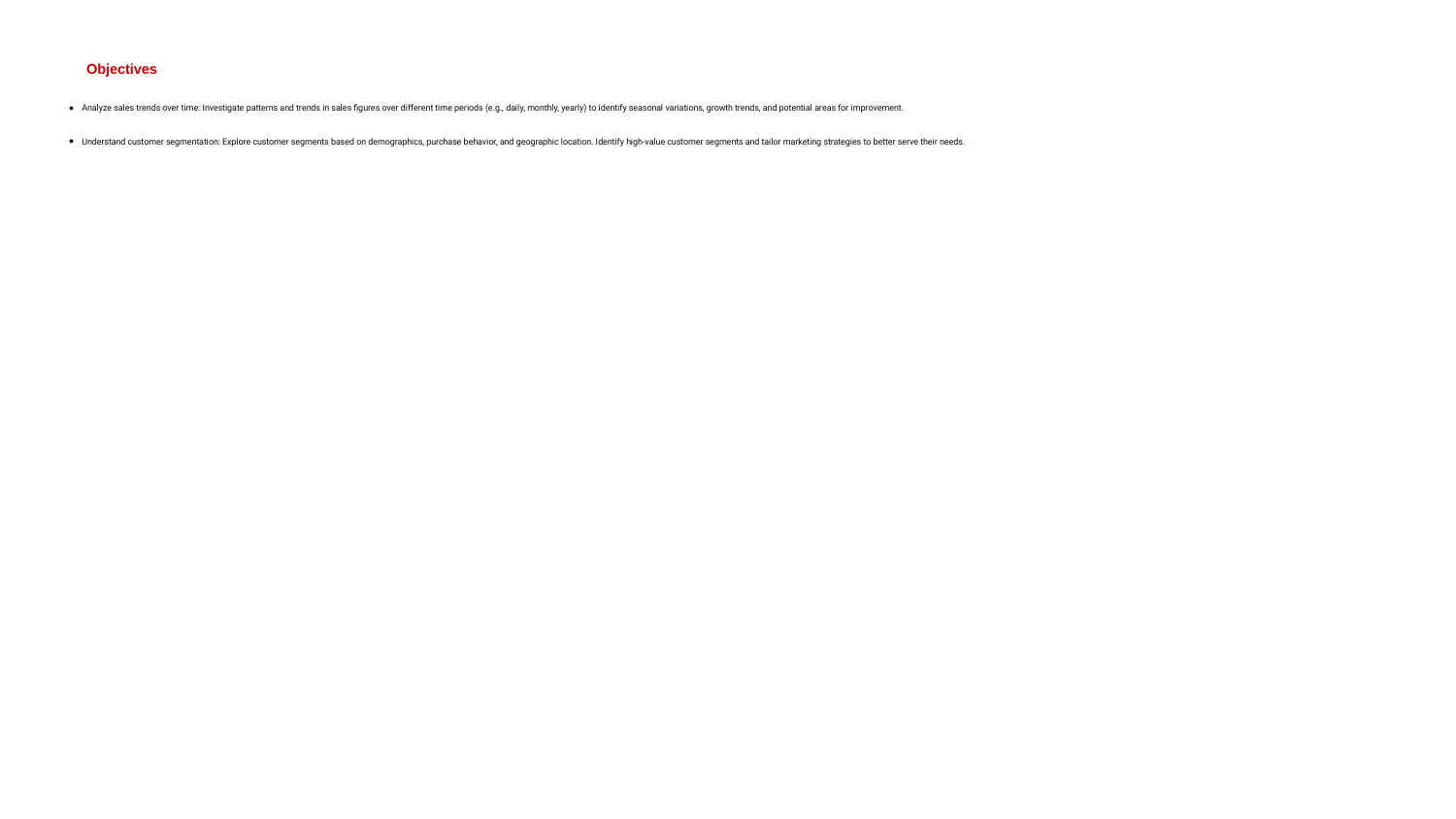

# Objectives

Analyze sales trends over time: Investigate patterns and trends in sales figures over different time periods (e.g., daily, monthly, yearly) to identify seasonal variations, growth trends, and potential areas for improvement.

Understand customer segmentation: Explore customer segments based on demographics, purchase behavior, and geographic location. Identify high-value customer segments and tailor marketing strategies to better serve their needs.